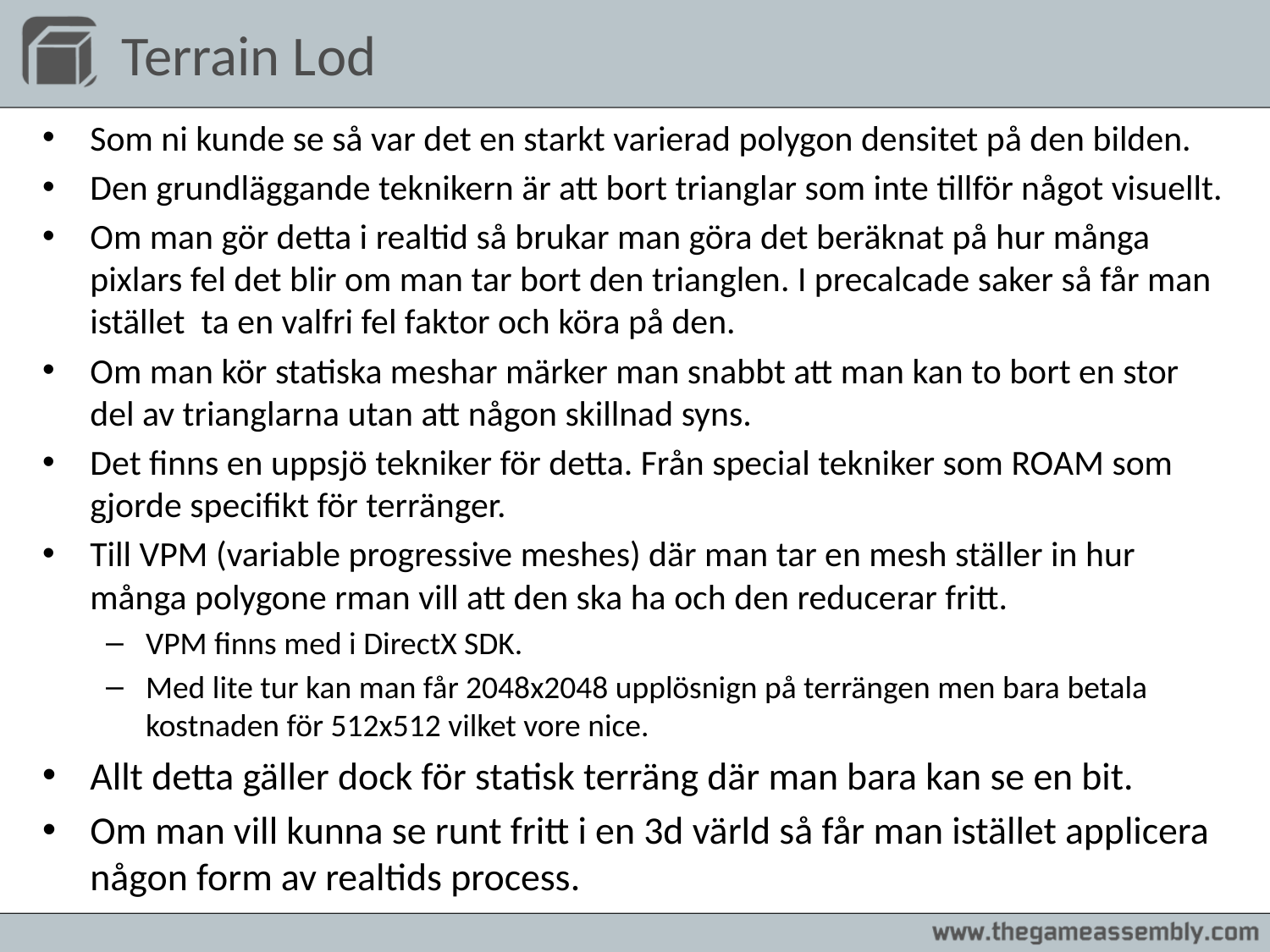

# Terrain Lod
Som ni kunde se så var det en starkt varierad polygon densitet på den bilden.
Den grundläggande teknikern är att bort trianglar som inte tillför något visuellt.
Om man gör detta i realtid så brukar man göra det beräknat på hur många pixlars fel det blir om man tar bort den trianglen. I precalcade saker så får man istället  ta en valfri fel faktor och köra på den.
Om man kör statiska meshar märker man snabbt att man kan to bort en stor del av trianglarna utan att någon skillnad syns.
Det finns en uppsjö tekniker för detta. Från special tekniker som ROAM som gjorde specifikt för terränger.
Till VPM (variable progressive meshes) där man tar en mesh ställer in hur många polygone rman vill att den ska ha och den reducerar fritt.
VPM finns med i DirectX SDK.
Med lite tur kan man får 2048x2048 upplösnign på terrängen men bara betala kostnaden för 512x512 vilket vore nice.
Allt detta gäller dock för statisk terräng där man bara kan se en bit.
Om man vill kunna se runt fritt i en 3d värld så får man istället applicera någon form av realtids process.